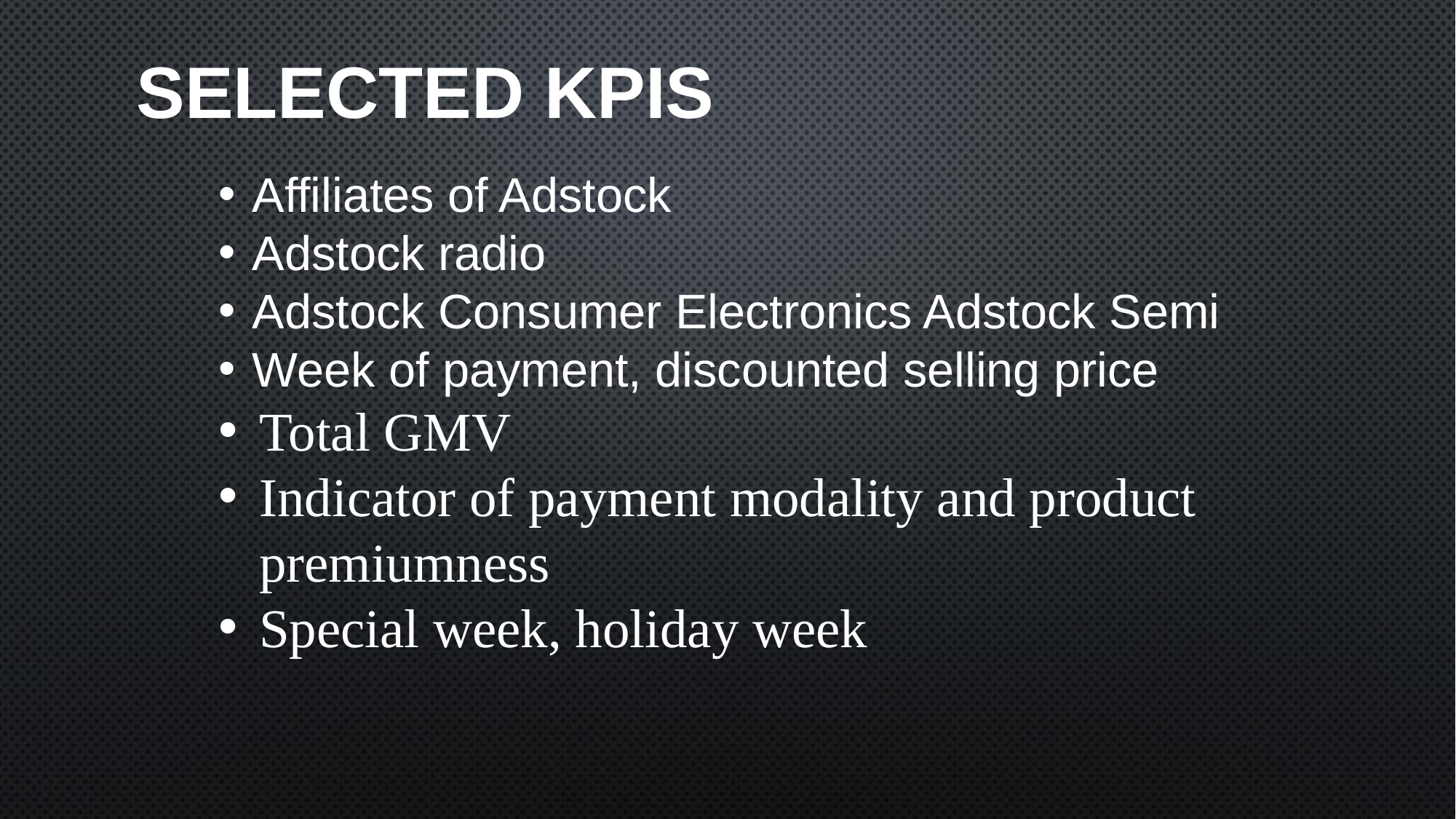

# SELECTED KPIS
Affiliates of Adstock
Adstock radio
Adstock Consumer Electronics Adstock Semi
Week of payment, discounted selling price
Total GMV
Indicator of payment modality and product premiumness
Special week, holiday week